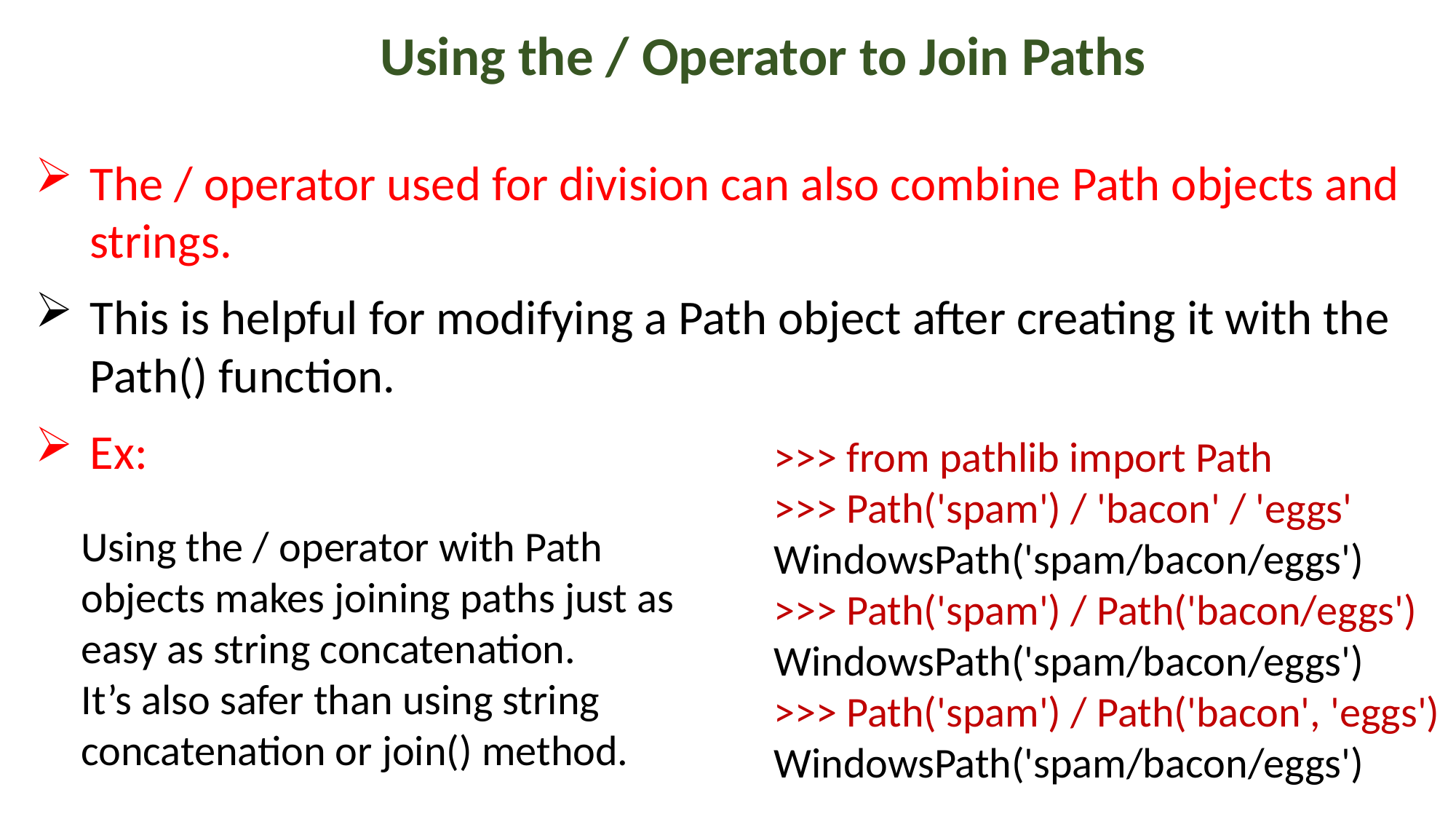

Using the / Operator to Join Paths
The / operator used for division can also combine Path objects and strings.
This is helpful for modifying a Path object after creating it with the Path() function.
Ex:
>>> from pathlib import Path
>>> Path('spam') / 'bacon' / 'eggs'
WindowsPath('spam/bacon/eggs')
>>> Path('spam') / Path('bacon/eggs')
WindowsPath('spam/bacon/eggs')
>>> Path('spam') / Path('bacon', 'eggs')
WindowsPath('spam/bacon/eggs')
Using the / operator with Path objects makes joining paths just as easy as string concatenation.
It’s also safer than using string concatenation or join() method.